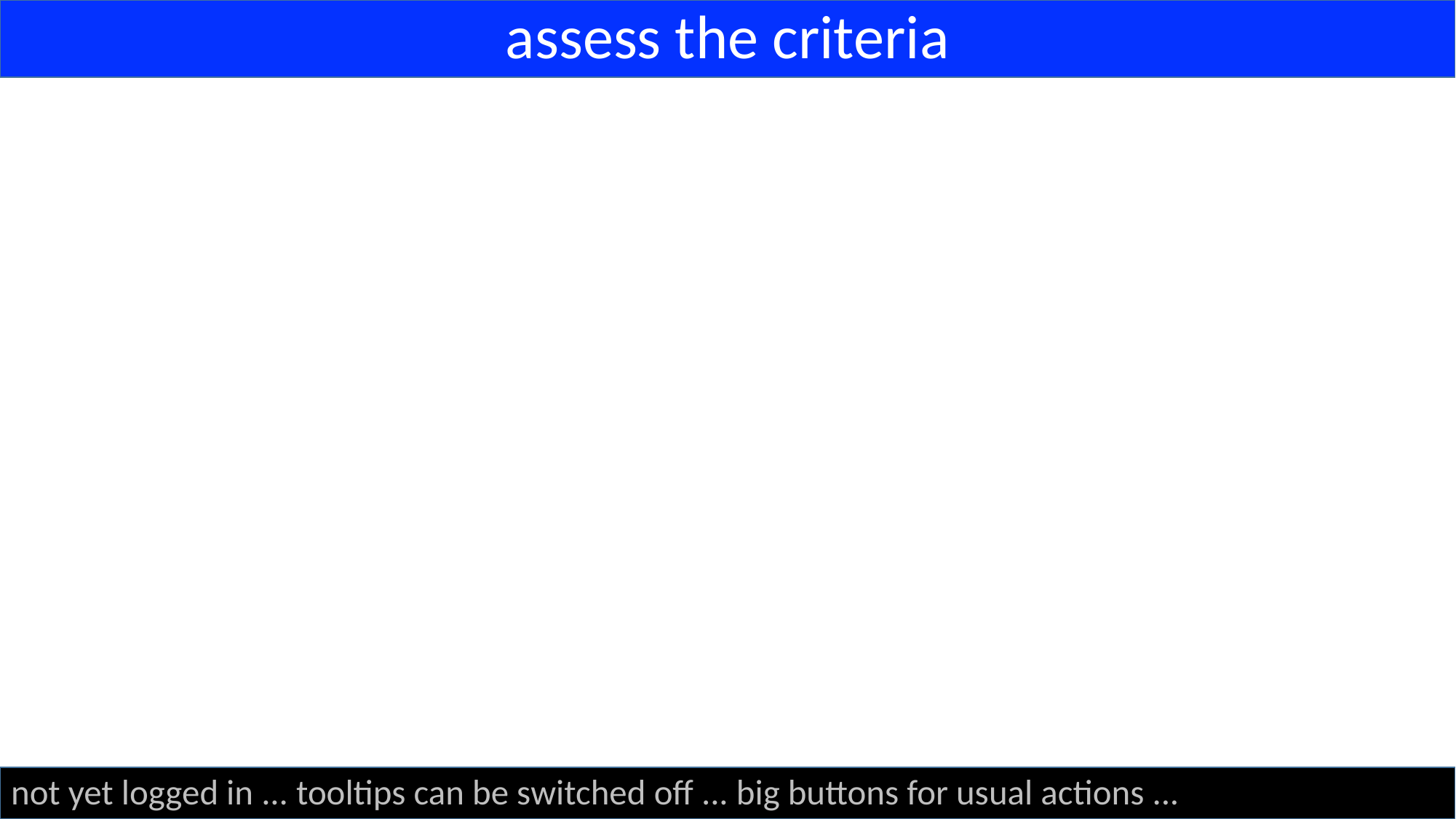

# assess the criteria

not yet logged in ... tooltips can be switched off ... big buttons for usual actions ...